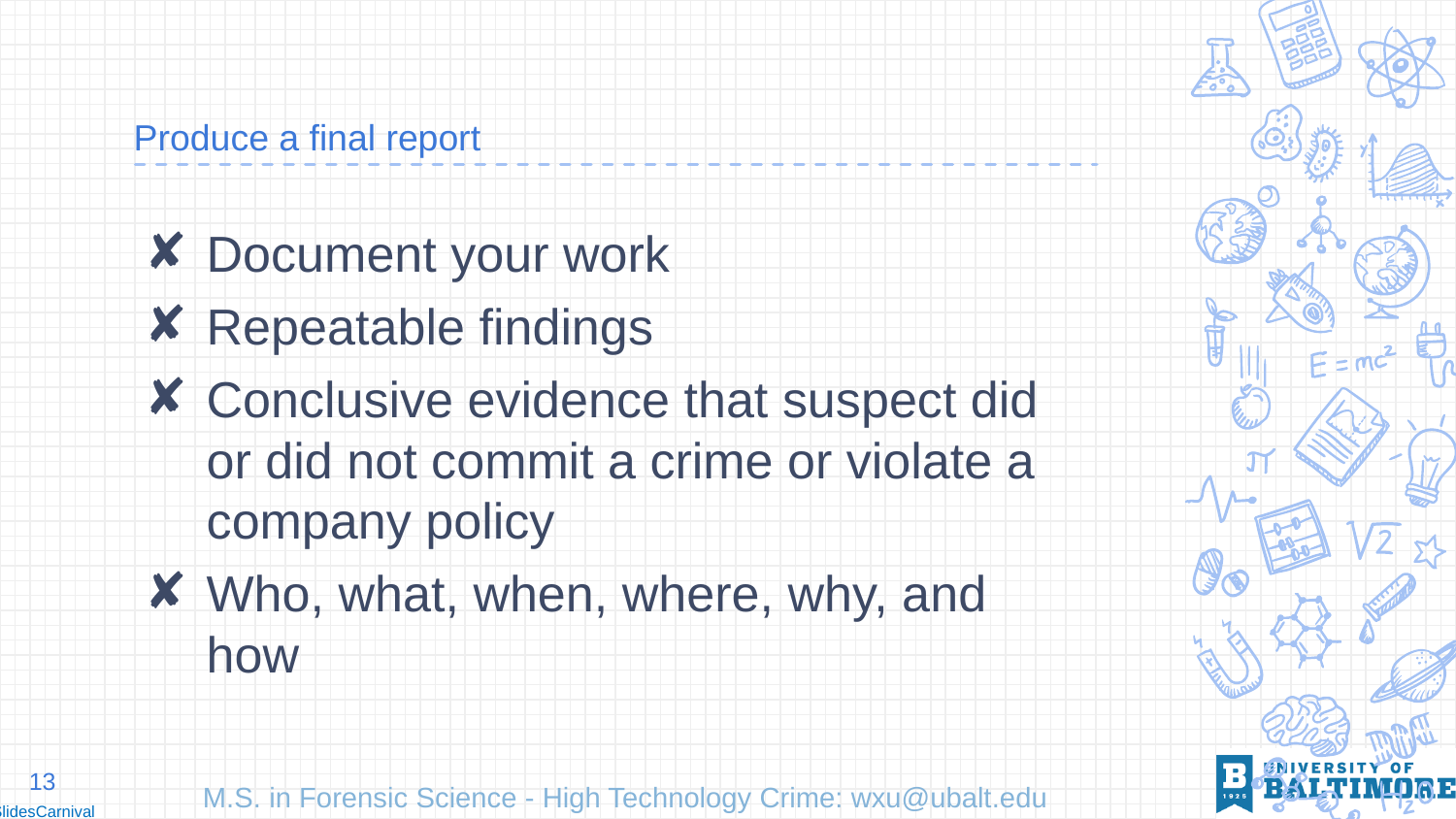

# Produce a final report
Document your work
Repeatable findings
Conclusive evidence that suspect did or did not commit a crime or violate a company policy
Who, what, when, where, why, and how

13